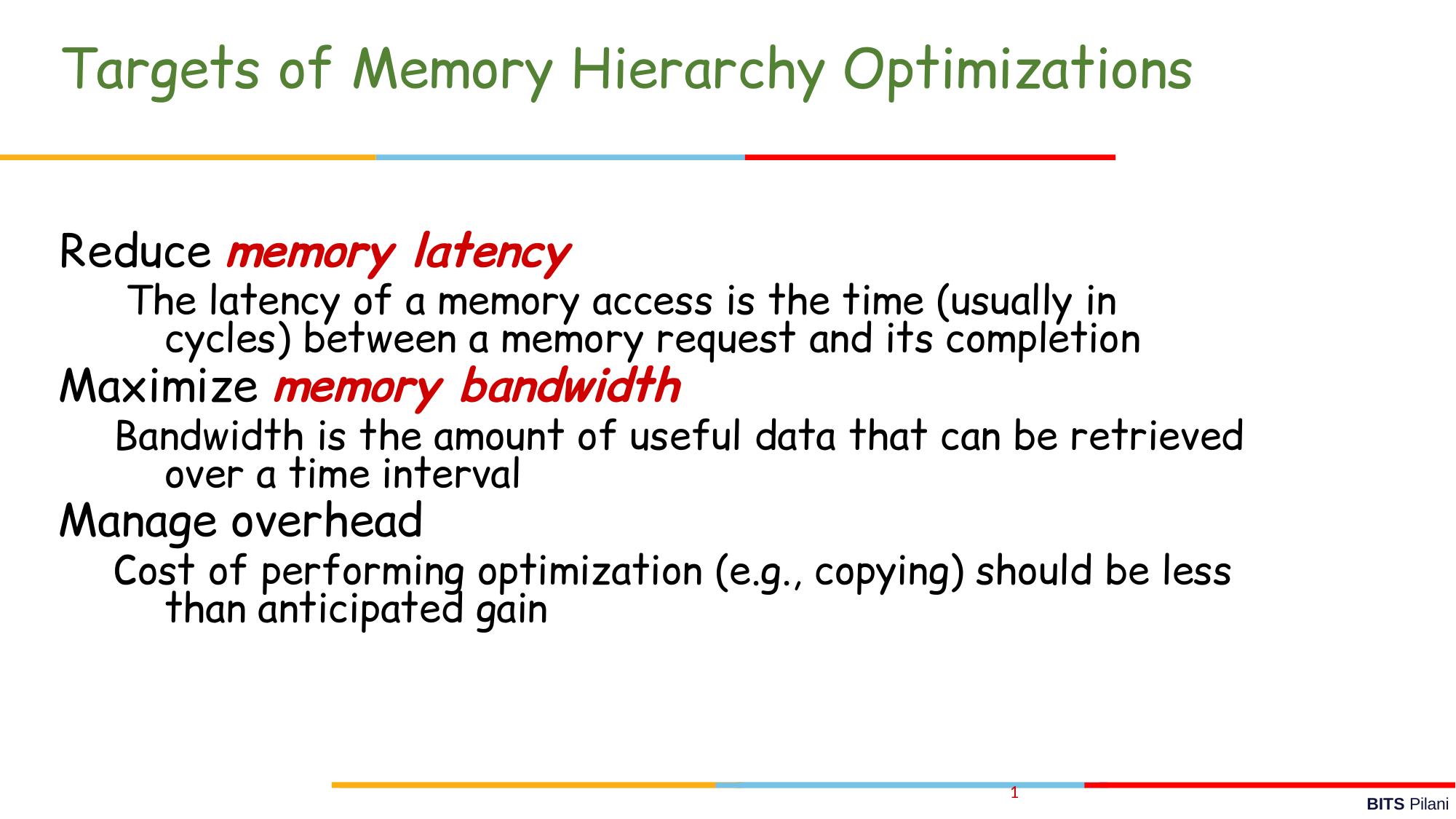

# Targets of Memory Hierarchy Optimizations
Reduce memory latency
The latency of a memory access is the time (usually in cycles) between a memory request and its completion
Maximize memory bandwidth
Bandwidth is the amount of useful data that can be retrieved over a time interval
Manage overhead
Cost of performing optimization (e.g., copying) should be less than anticipated gain
1
BITS Pilani